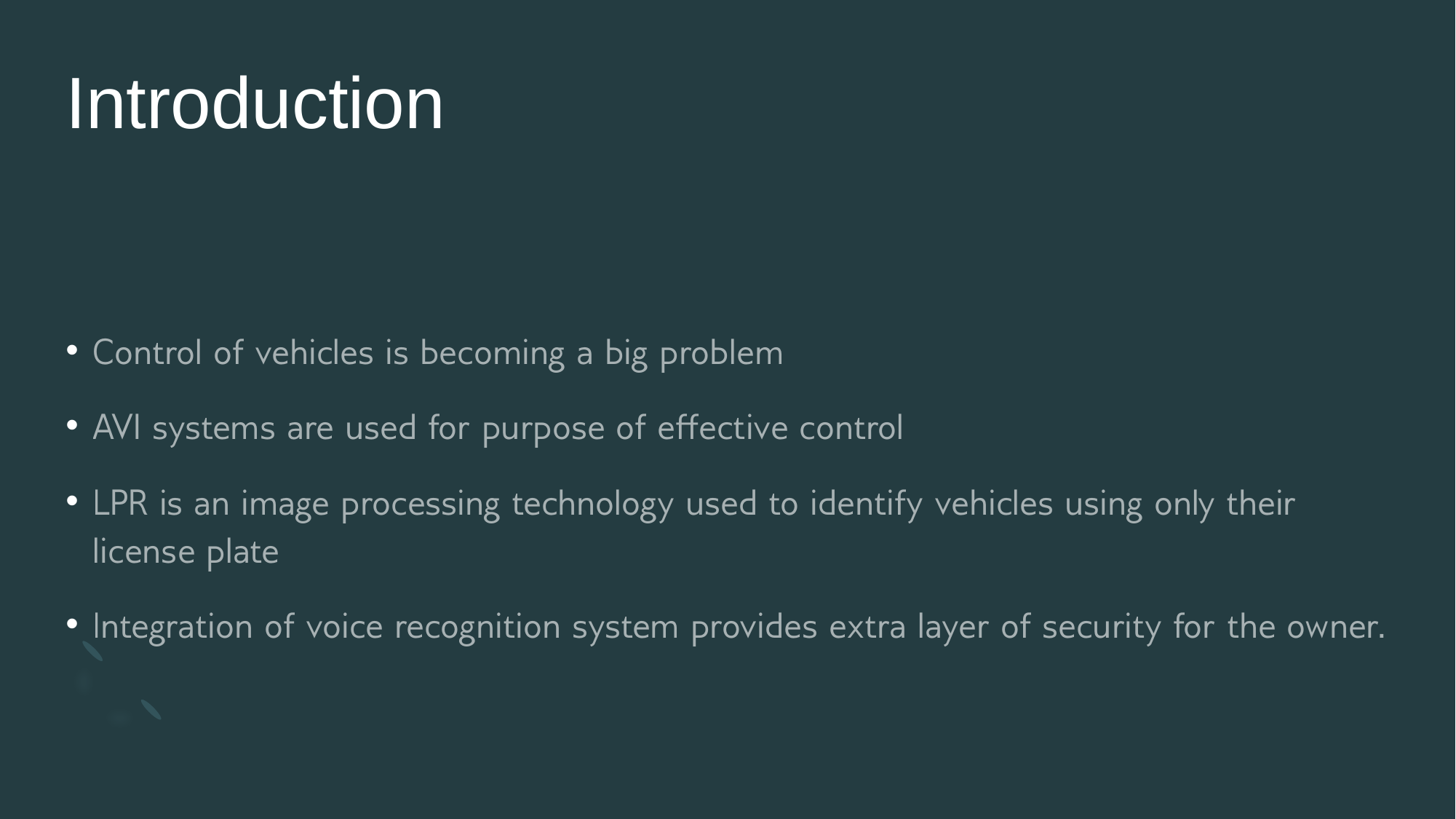

# Introduction

Control of vehicles is becoming a big problem
AVI systems are used for purpose of effective control
LPR is an image processing technology used to identify vehicles using only their license plate
Integration of voice recognition system provides extra layer of security for the owner.